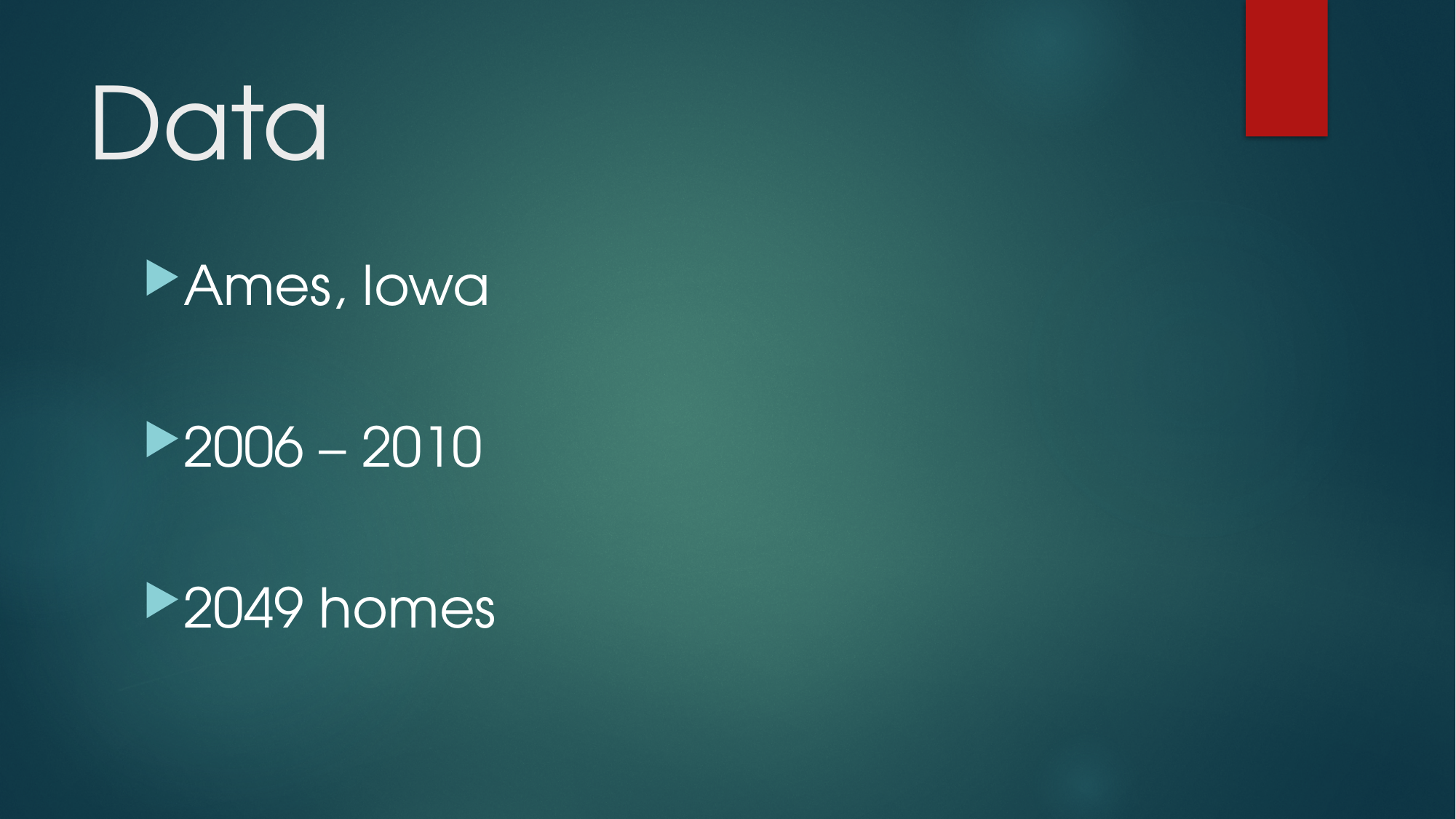

# Data
Ames, Iowa

2006 – 2010

2049 homes